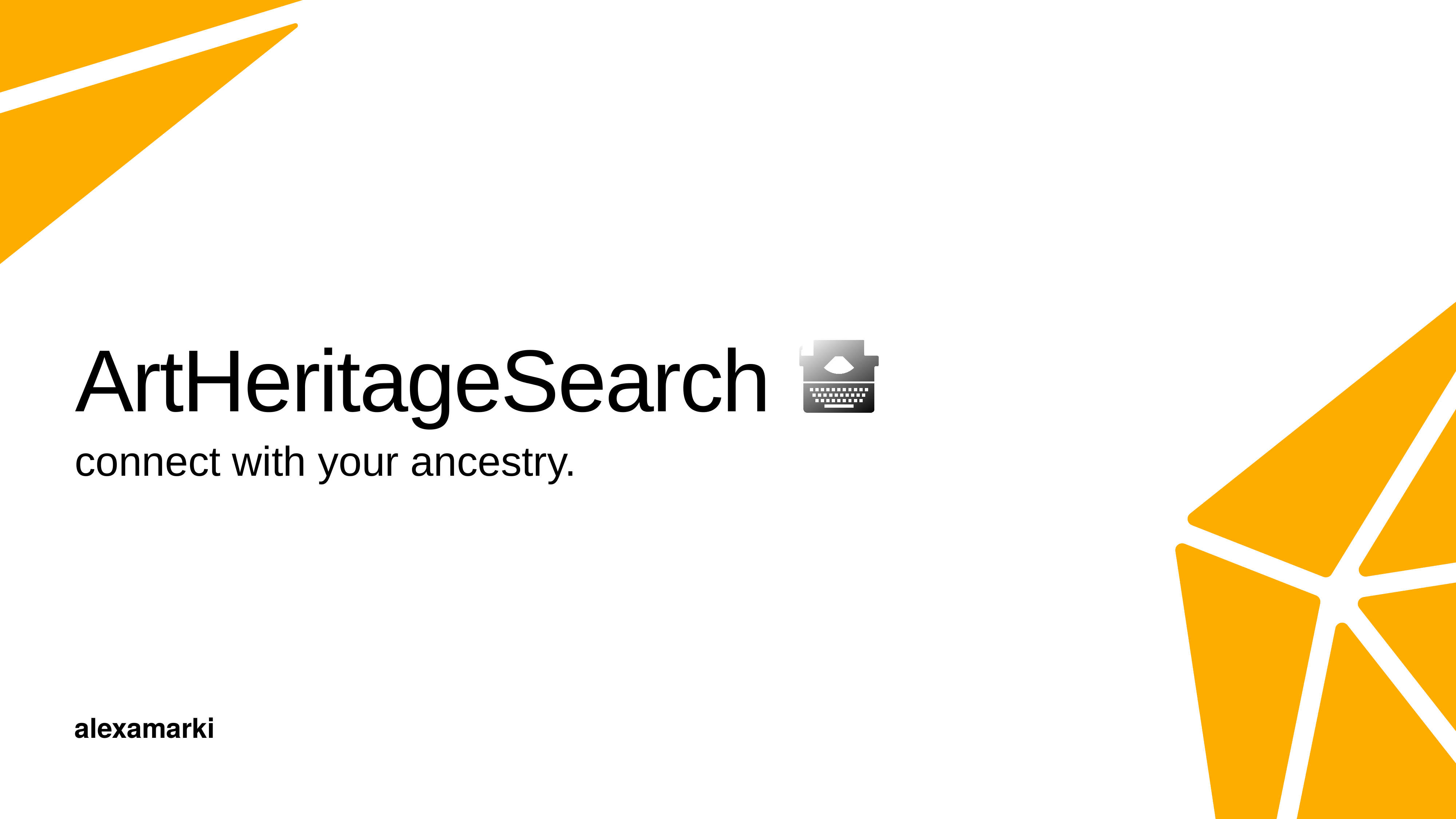

# ArtHeritageSearch

connect with your ancestry.
alexamarki